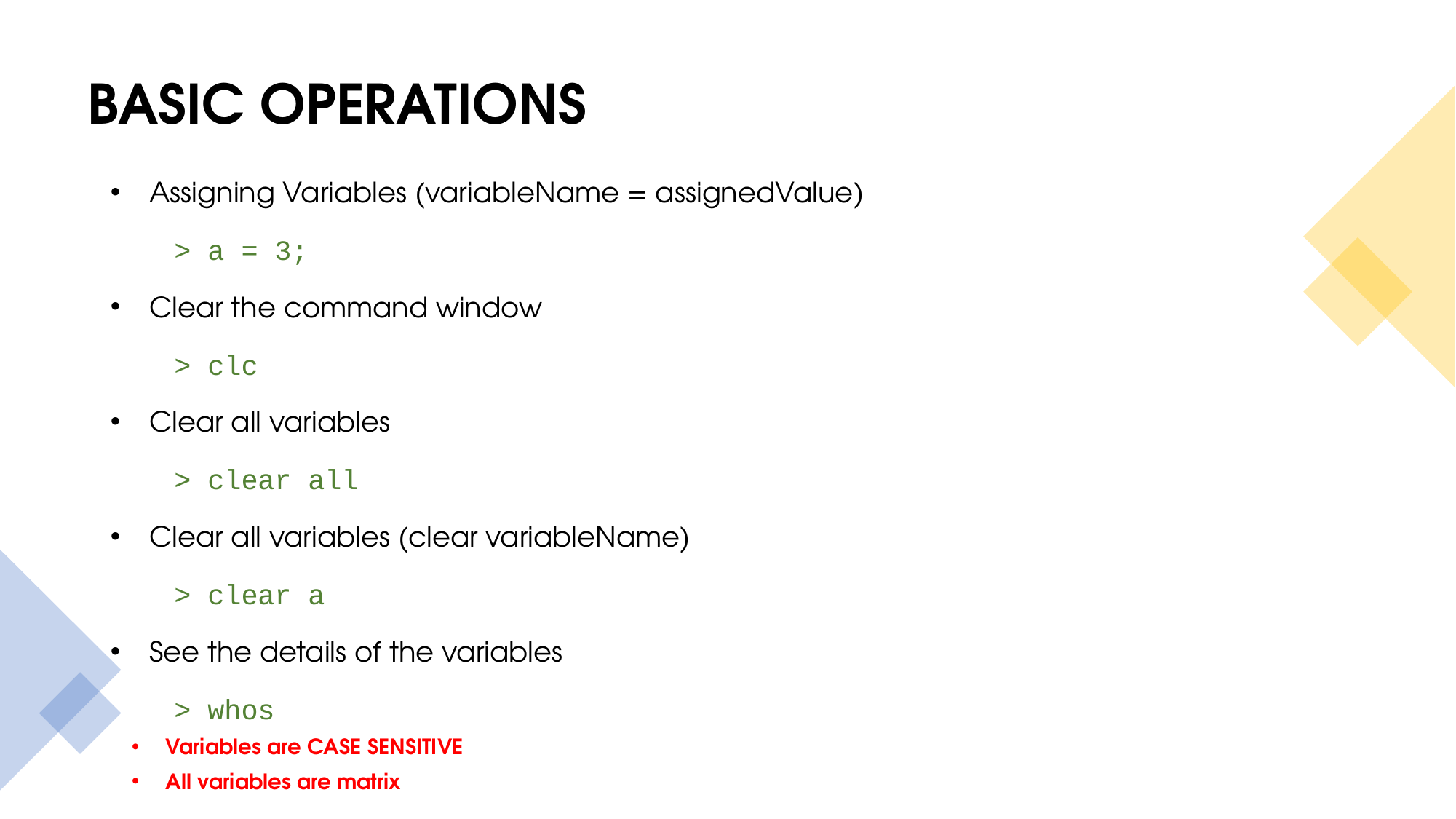

BASIC OPERATIONS
Assigning Variables (variableName = assignedValue)
> a = 3;
Clear the command window
> clc
Clear all variables
> clear all
Clear all variables (clear variableName)
> clear a
See the details of the variables
> whos

Variables are CASE SENSITIVE
All variables are matrix